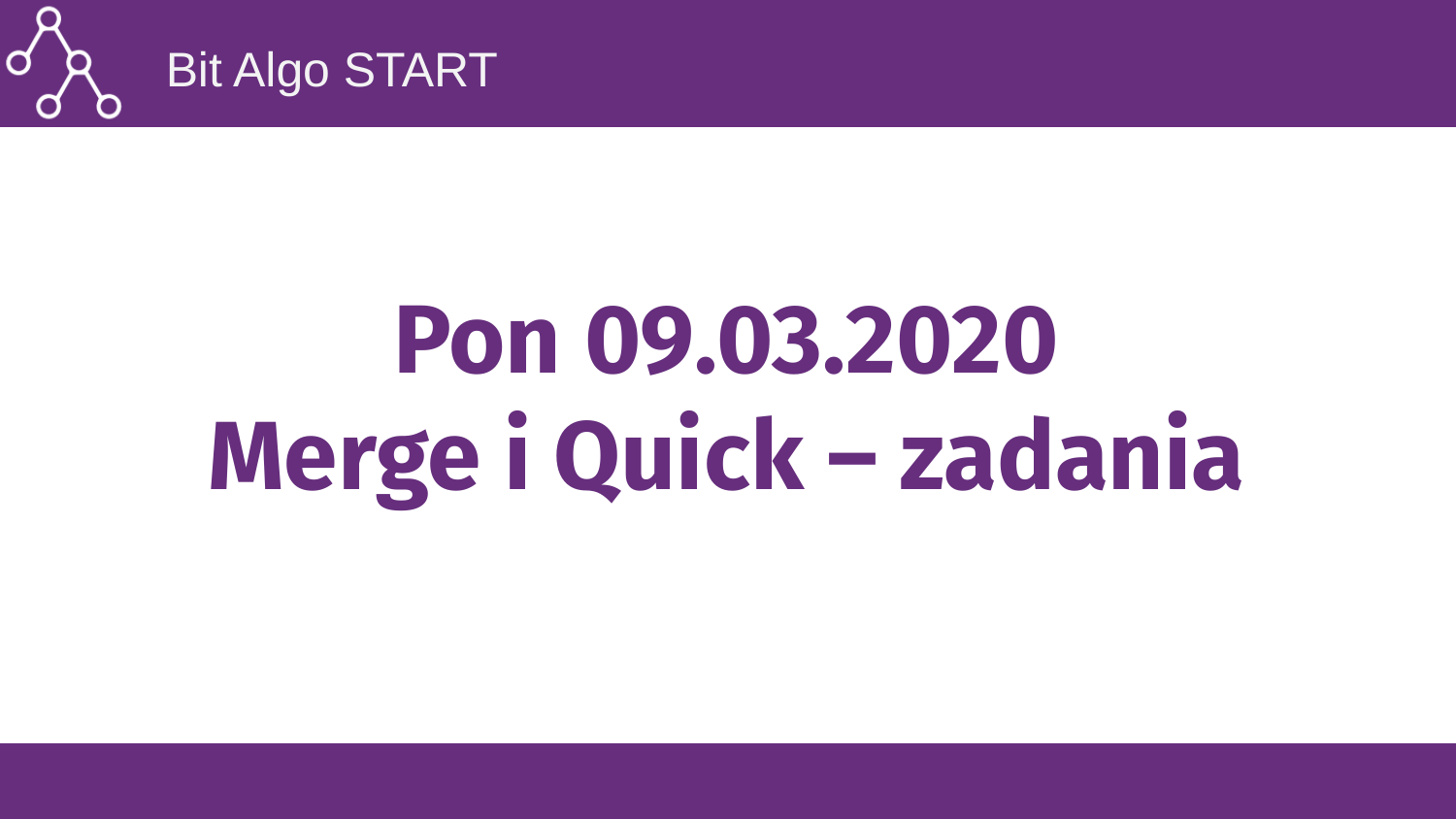

# Pon 09.03.2020 Merge i Quick – zadania